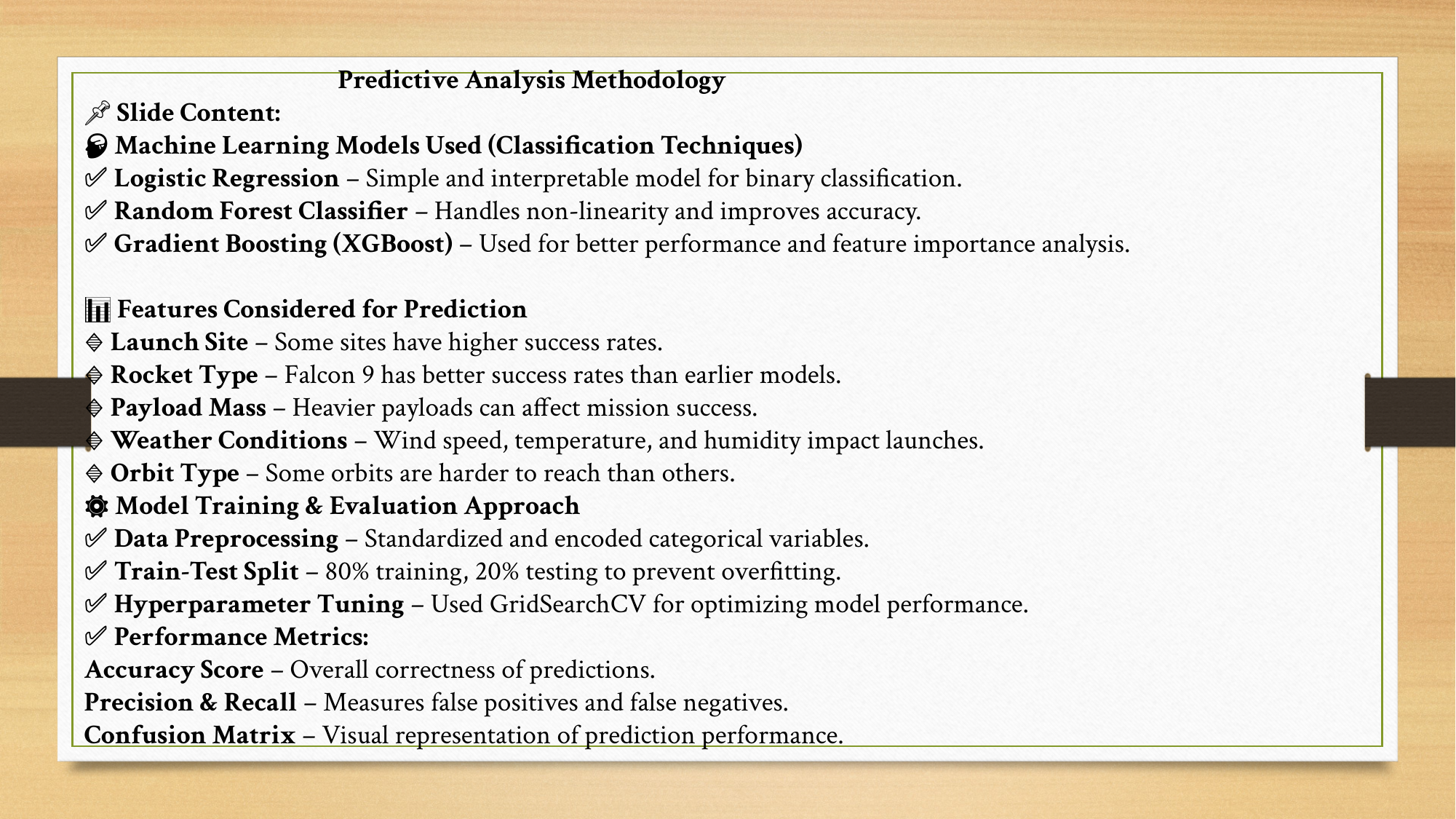

Predictive Analysis Methodology
📌 Slide Content:
🧠 Machine Learning Models Used (Classification Techniques)
✅ Logistic Regression – Simple and interpretable model for binary classification.
✅ Random Forest Classifier – Handles non-linearity and improves accuracy.
✅ Gradient Boosting (XGBoost) – Used for better performance and feature importance analysis.

📊 Features Considered for Prediction
🔹 Launch Site – Some sites have higher success rates.
🔹 Rocket Type – Falcon 9 has better success rates than earlier models.
🔹 Payload Mass – Heavier payloads can affect mission success.
🔹 Weather Conditions – Wind speed, temperature, and humidity impact launches.
🔹 Orbit Type – Some orbits are harder to reach than others.
⚙️ Model Training & Evaluation Approach
✅ Data Preprocessing – Standardized and encoded categorical variables.
✅ Train-Test Split – 80% training, 20% testing to prevent overfitting.
✅ Hyperparameter Tuning – Used GridSearchCV for optimizing model performance.
✅ Performance Metrics:
Accuracy Score – Overall correctness of predictions.
Precision & Recall – Measures false positives and false negatives.
Confusion Matrix – Visual representation of prediction performance.